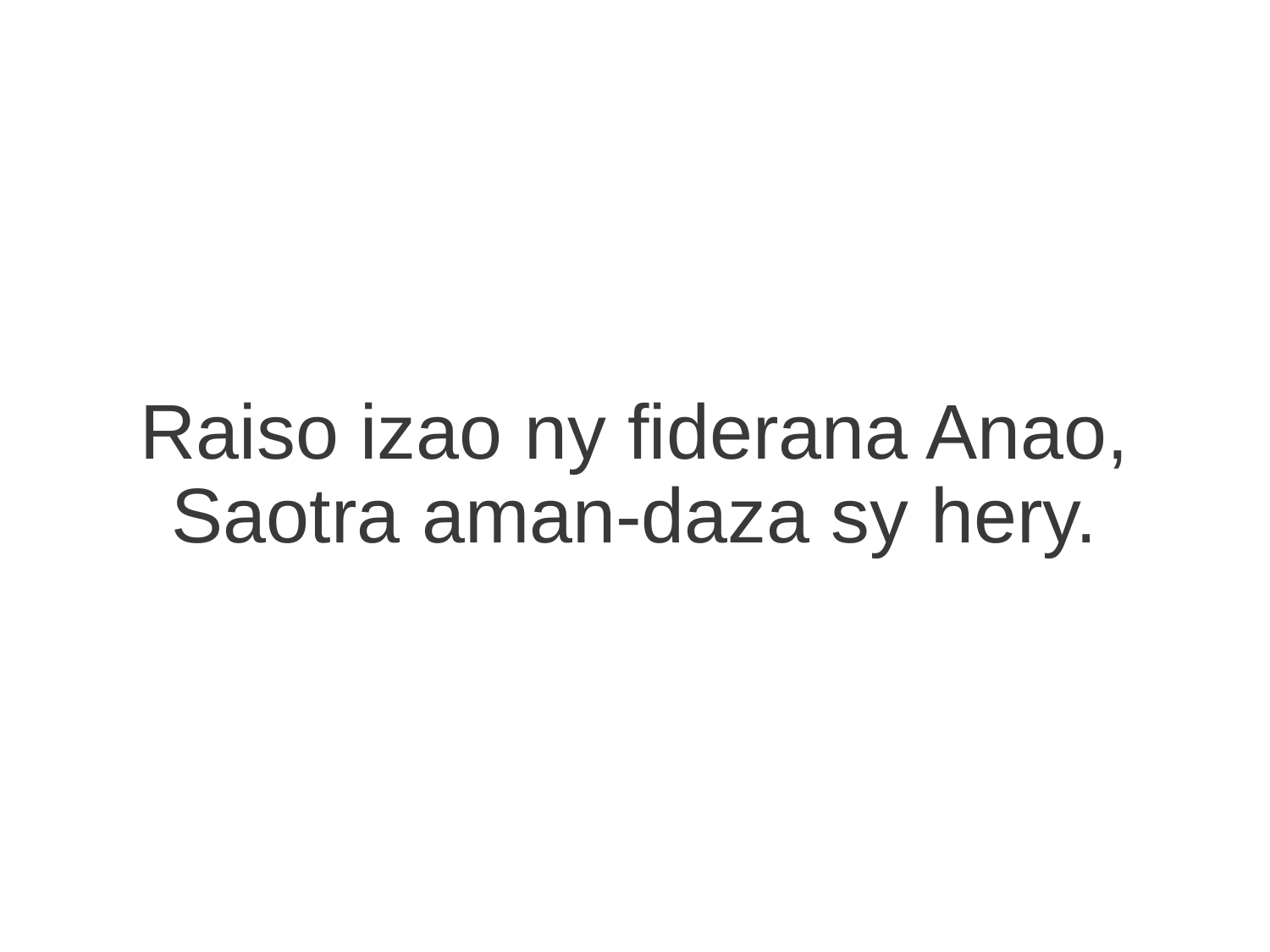

Raiso izao ny fiderana Anao,
Saotra aman-daza sy hery.